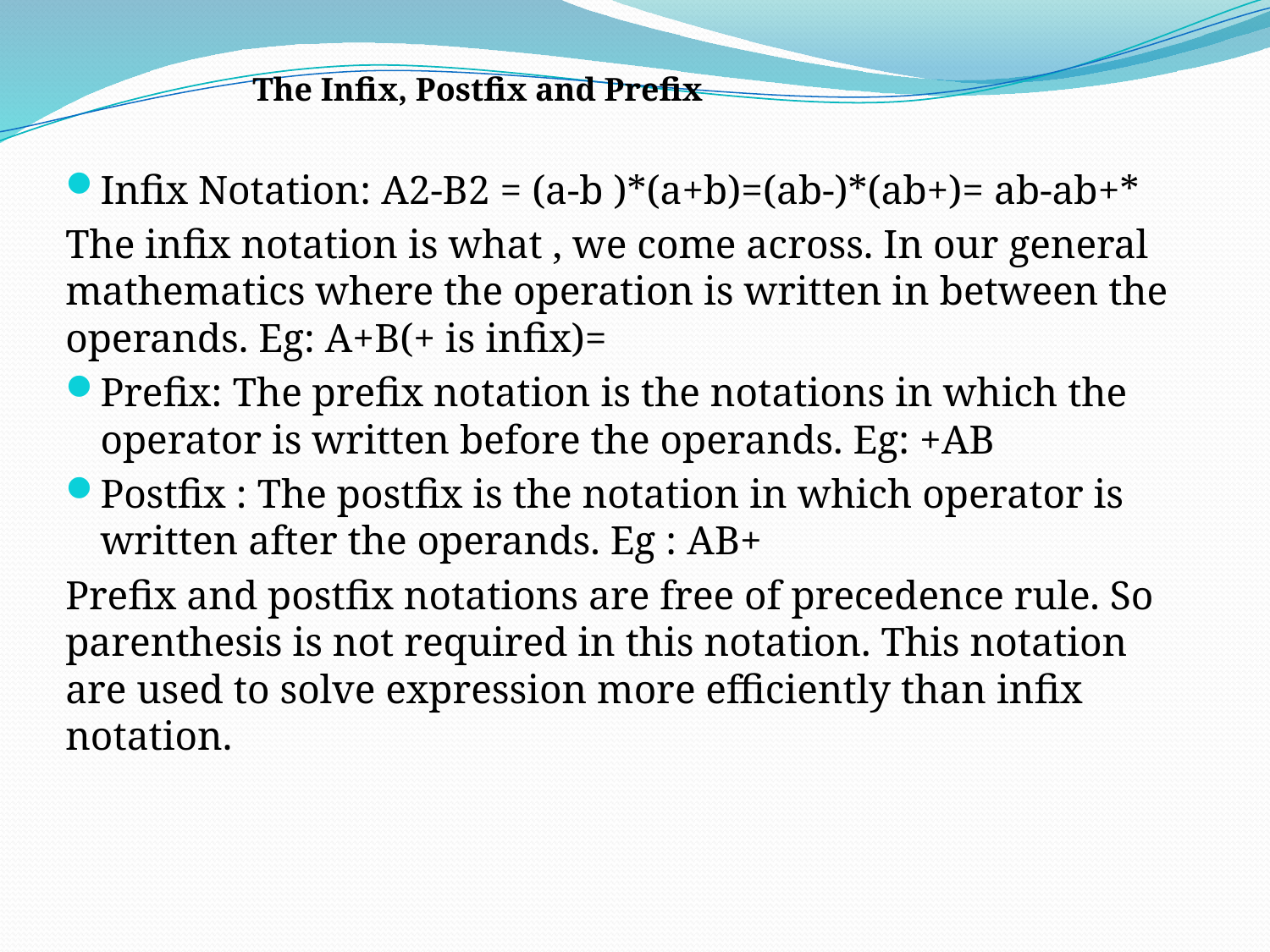

The Infix, Postfix and Prefix
Infix Notation: A2-B2 = (a-b )*(a+b)=(ab-)*(ab+)= ab-ab+*
The infix notation is what , we come across. In our general mathematics where the operation is written in between the operands. Eg: A+B(+ is infix)=
Prefix: The prefix notation is the notations in which the operator is written before the operands. Eg: +AB
Postfix : The postfix is the notation in which operator is written after the operands. Eg : AB+
Prefix and postfix notations are free of precedence rule. So parenthesis is not required in this notation. This notation are used to solve expression more efficiently than infix notation.